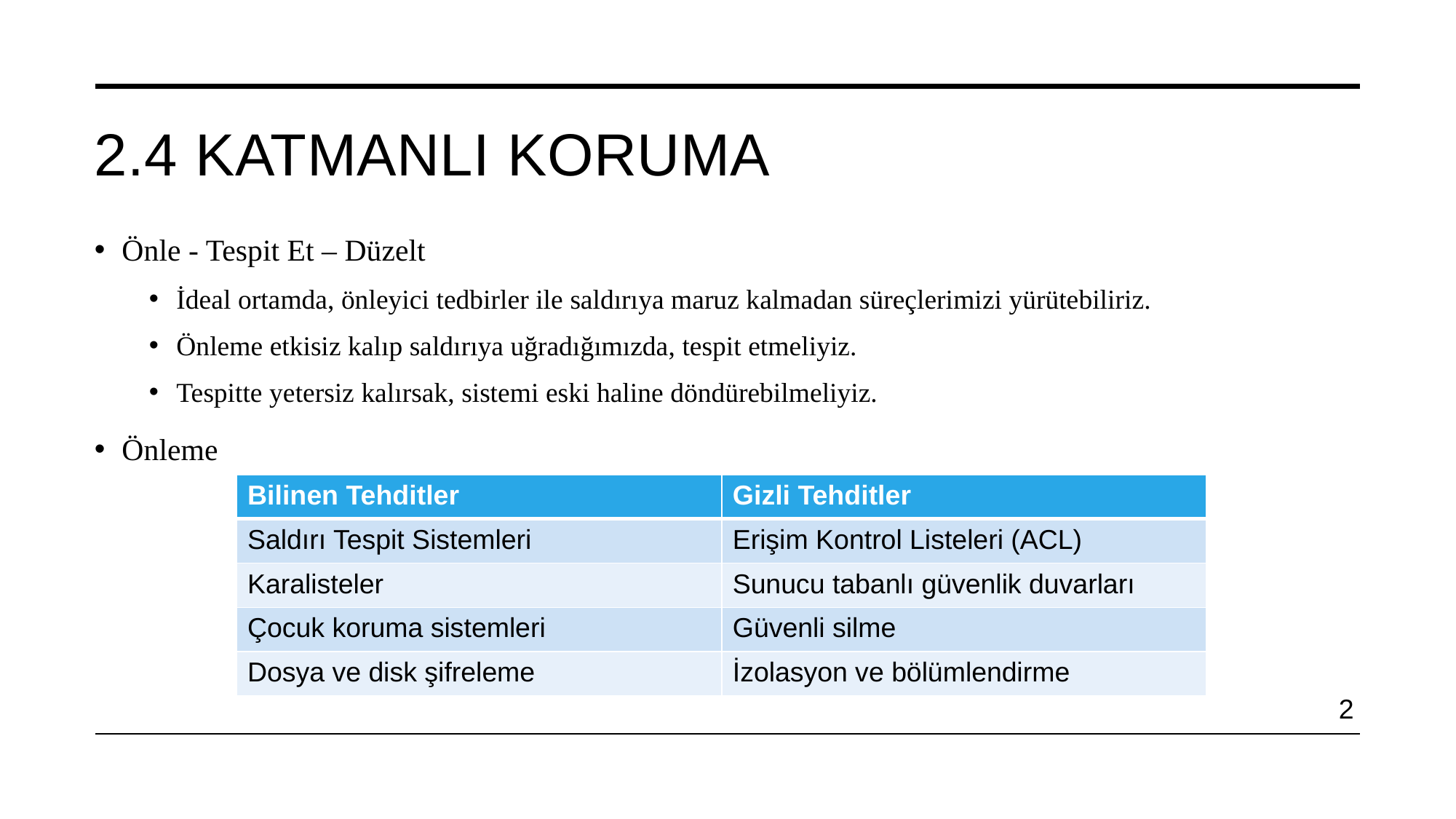

# 2.4 Katmanlı Koruma
Önle - Tespit Et – Düzelt
İdeal ortamda, önleyici tedbirler ile saldırıya maruz kalmadan süreçlerimizi yürütebiliriz.
Önleme etkisiz kalıp saldırıya uğradığımızda, tespit etmeliyiz.
Tespitte yetersiz kalırsak, sistemi eski haline döndürebilmeliyiz.
Önleme

| Bilinen Tehditler | Gizli Tehditler |
| --- | --- |
| Saldırı Tespit Sistemleri | Erişim Kontrol Listeleri (ACL) |
| Karalisteler | Sunucu tabanlı güvenlik duvarları |
| Çocuk koruma sistemleri | Güvenli silme |
| Dosya ve disk şifreleme | İzolasyon ve bölümlendirme |
2